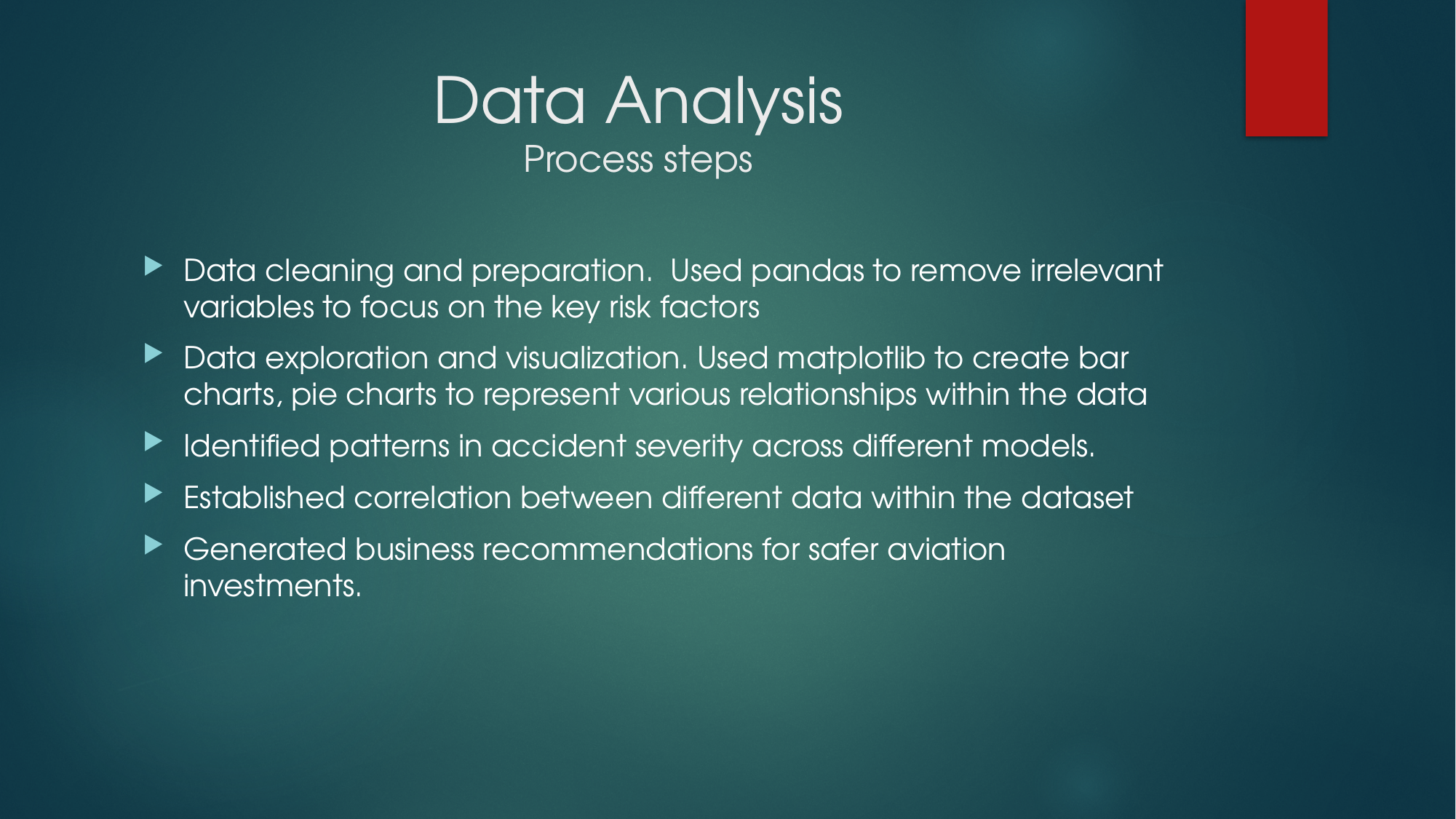

# Data Analysis Process steps
Data cleaning and preparation.  Used pandas to remove irrelevant variables to focus on the key risk factors
Data exploration and visualization. Used matplotlib to create bar charts, pie charts to represent various relationships within the data
Identified patterns in accident severity across different models.
Established correlation between different data within the dataset
Generated business recommendations for safer aviation investments.